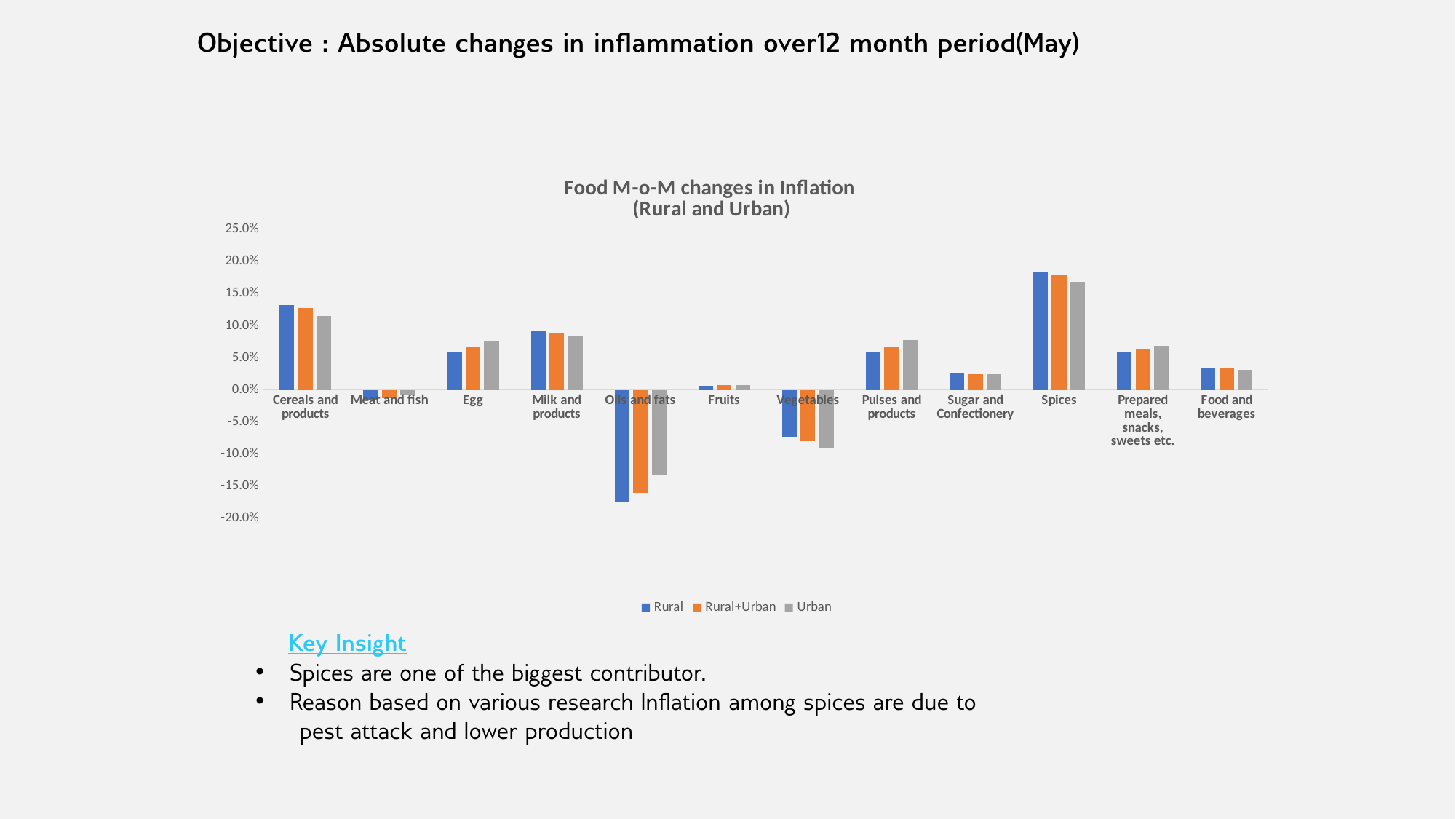

Objective : Absolute changes in inflammation over12 month period(May)

### Chart: Food M-o-M changes in Inflation
 (Rural and Urban)

| Category | Rural | Rural+Urban | Urban |
|---|---|---|---|
| Cereals and products | 0.13276651406147796 | 0.12719013627514597 | 0.11486917677089982 |
| Meat and fish | -0.014904517931998085 | -0.012442396313364003 | -0.008137432188065024 |
| Egg | 0.05947955390334569 | 0.06650246305418708 | 0.07678244972577693 |
| Milk and products | 0.0911300121506683 | 0.08853850818677983 | 0.08464328899637243 |
| Oils and fats | -0.17436874702239158 | -0.16007905138339923 | -0.13245382585751975 |
| Fruits | 0.005952380952380952 | 0.007017543859649056 | 0.00744985673352442 |
| Vegetables | -0.0729426433915213 | -0.07947398513436252 | -0.08956692913385822 |
| Pulses and products | 0.06000000000000003 | 0.06618093503339409 | 0.07800121876904334 |
| Sugar and Confectionery | 0.025231286795626577 | 0.02506265664160401 | 0.02475247524752475 |
| Spices | 0.18435155412647378 | 0.1790156841535965 | 0.1681367144432194 |
| Prepared meals, snacks, sweets etc. | 0.0593126385809312 | 0.06410958904109583 | 0.06922660897782576 |
| Food and beverages | 0.0351288056206089 | 0.03346797461050192 | 0.03154929577464786 |
    Key Insight
Spices are one of the biggest contributor.
Reason based on various research Inflation among spices are due to
      pest attack and lower production